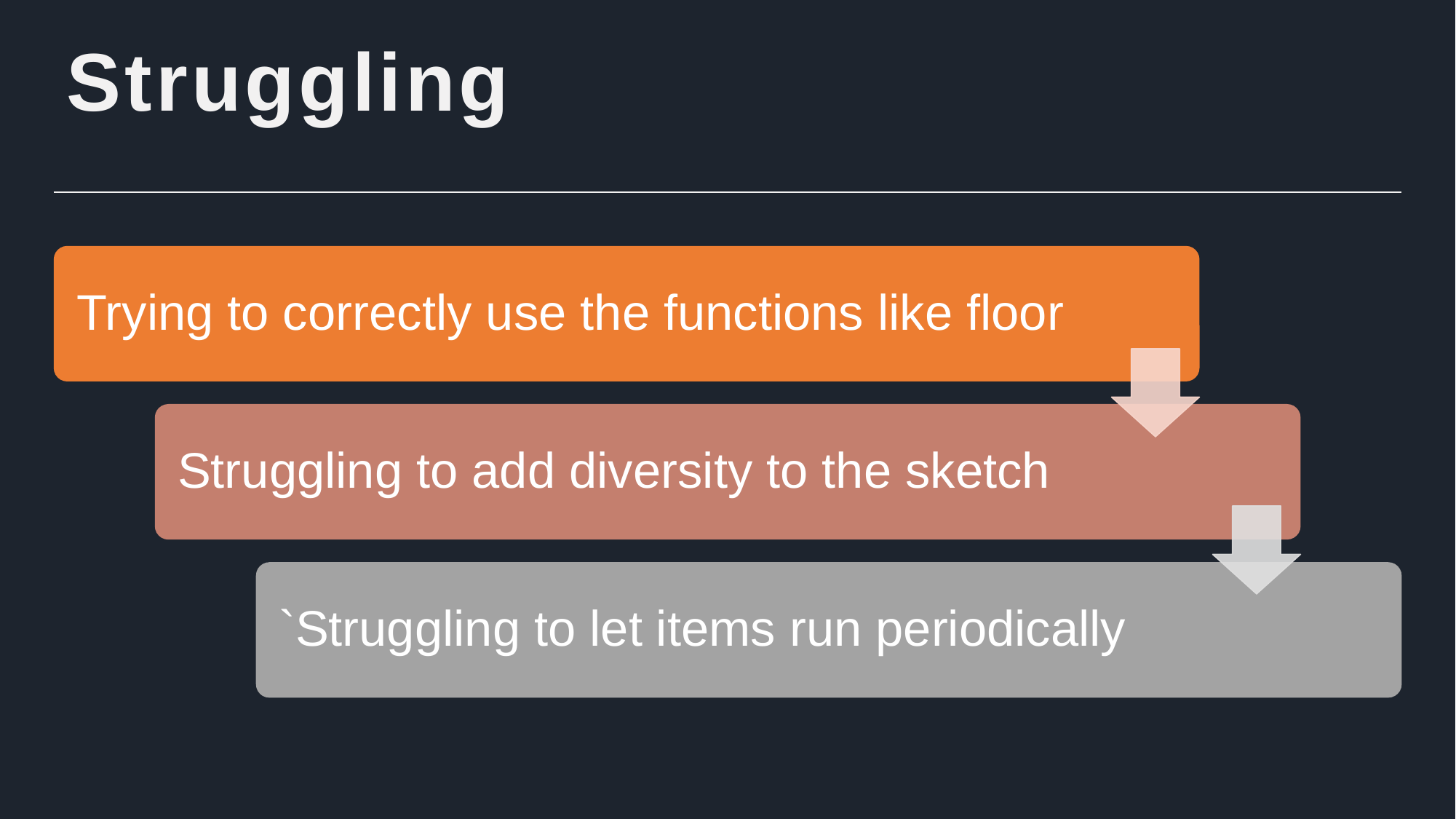

# Struggling
Trying to correctly use the functions like floor
Struggling to add diversity to the sketch
`Struggling to let items run periodically